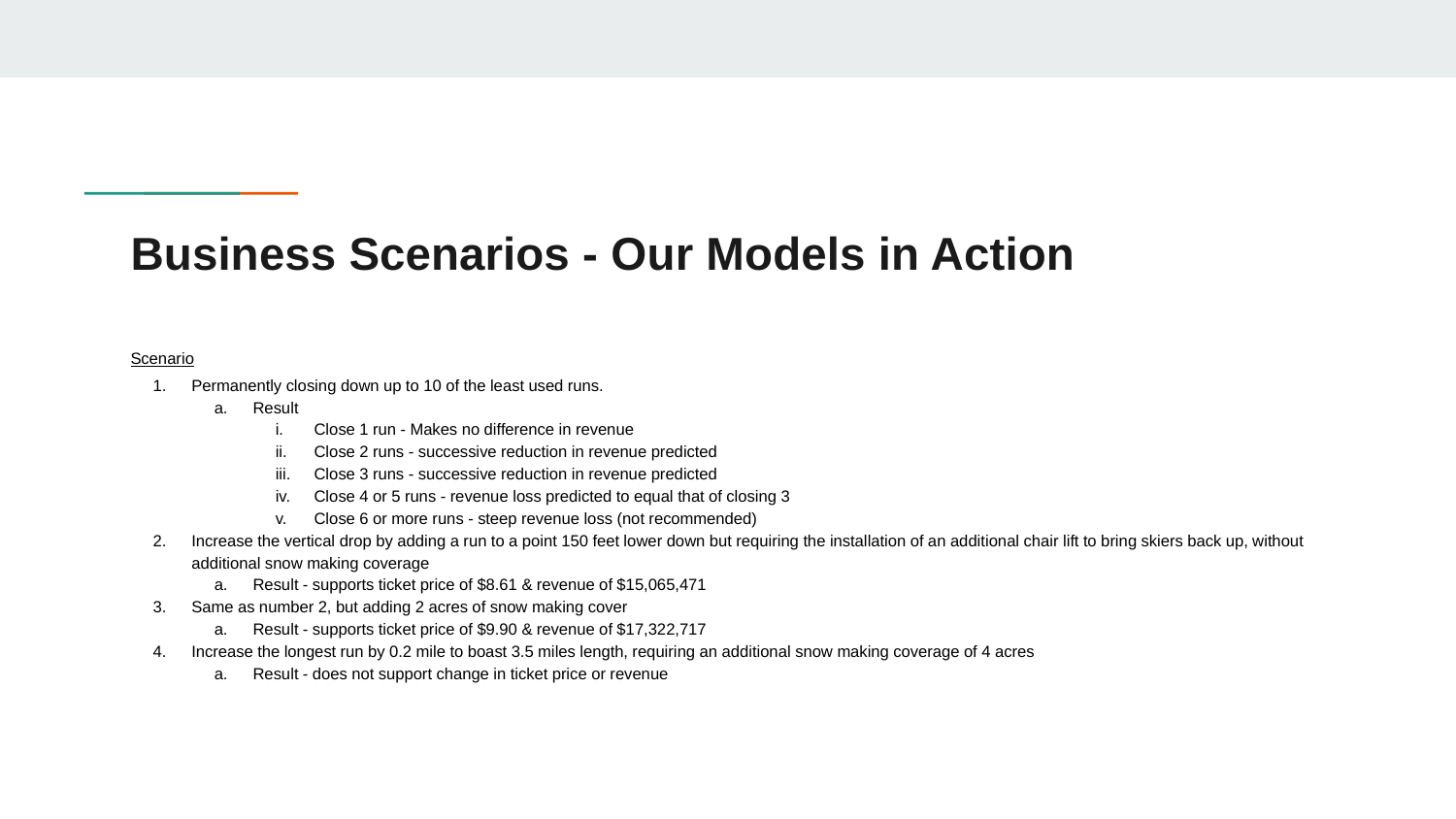

# Business Scenarios - Our Models in Action
Scenario
Permanently closing down up to 10 of the least used runs.
Result
Close 1 run - Makes no difference in revenue
Close 2 runs - successive reduction in revenue predicted
Close 3 runs - successive reduction in revenue predicted
Close 4 or 5 runs - revenue loss predicted to equal that of closing 3
Close 6 or more runs - steep revenue loss (not recommended)
Increase the vertical drop by adding a run to a point 150 feet lower down but requiring the installation of an additional chair lift to bring skiers back up, without additional snow making coverage
Result - supports ticket price of $8.61 & revenue of $15,065,471
Same as number 2, but adding 2 acres of snow making cover
Result - supports ticket price of $9.90 & revenue of $17,322,717
Increase the longest run by 0.2 mile to boast 3.5 miles length, requiring an additional snow making coverage of 4 acres
Result - does not support change in ticket price or revenue